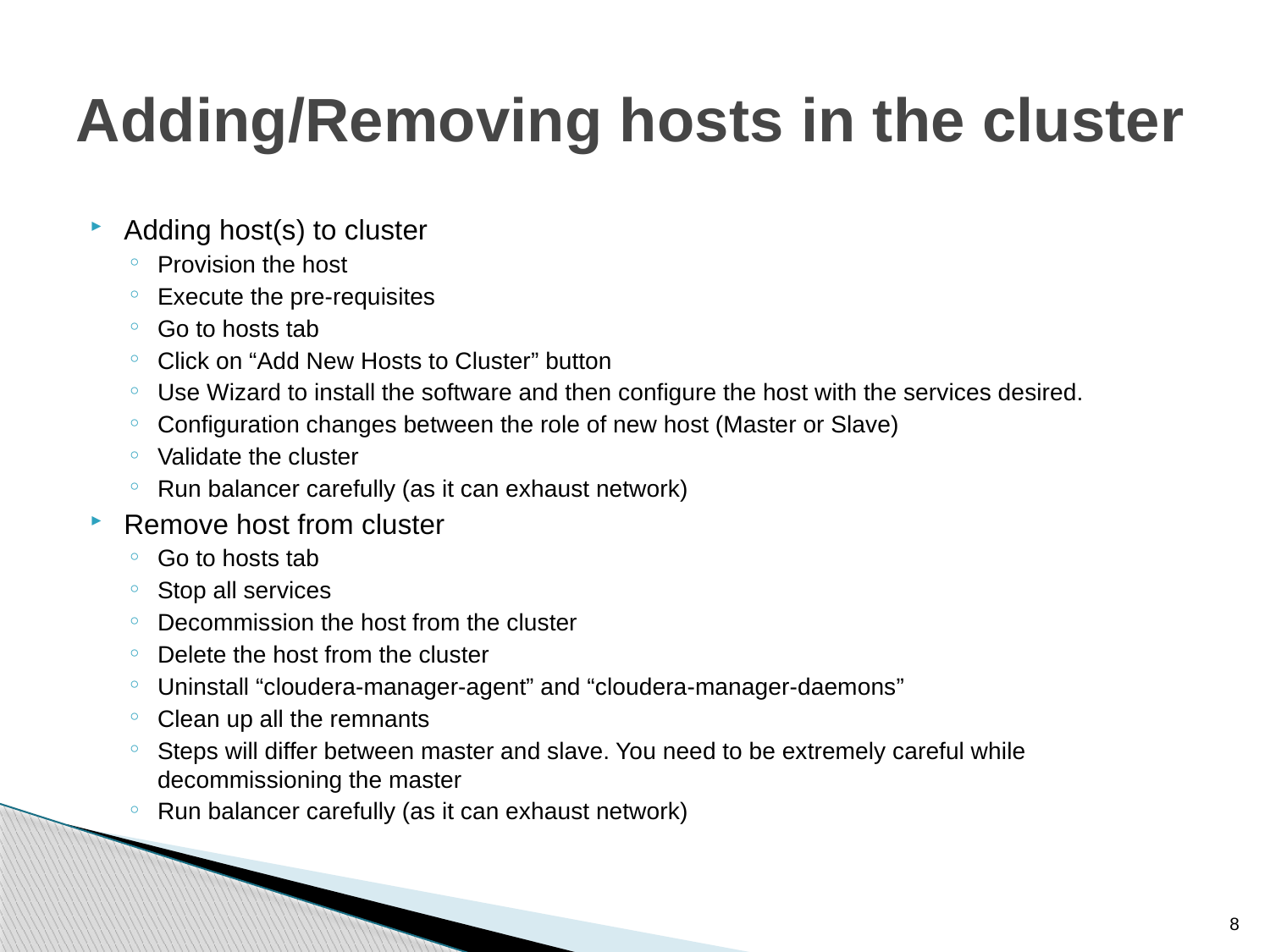

# Adding/Removing hosts in the cluster
Adding host(s) to cluster
Provision the host
Execute the pre-requisites
Go to hosts tab
Click on “Add New Hosts to Cluster” button
Use Wizard to install the software and then configure the host with the services desired.
Configuration changes between the role of new host (Master or Slave)
Validate the cluster
Run balancer carefully (as it can exhaust network)
Remove host from cluster
Go to hosts tab
Stop all services
Decommission the host from the cluster
Delete the host from the cluster
Uninstall “cloudera-manager-agent” and “cloudera-manager-daemons”
Clean up all the remnants
Steps will differ between master and slave. You need to be extremely careful while decommissioning the master
Run balancer carefully (as it can exhaust network)

8